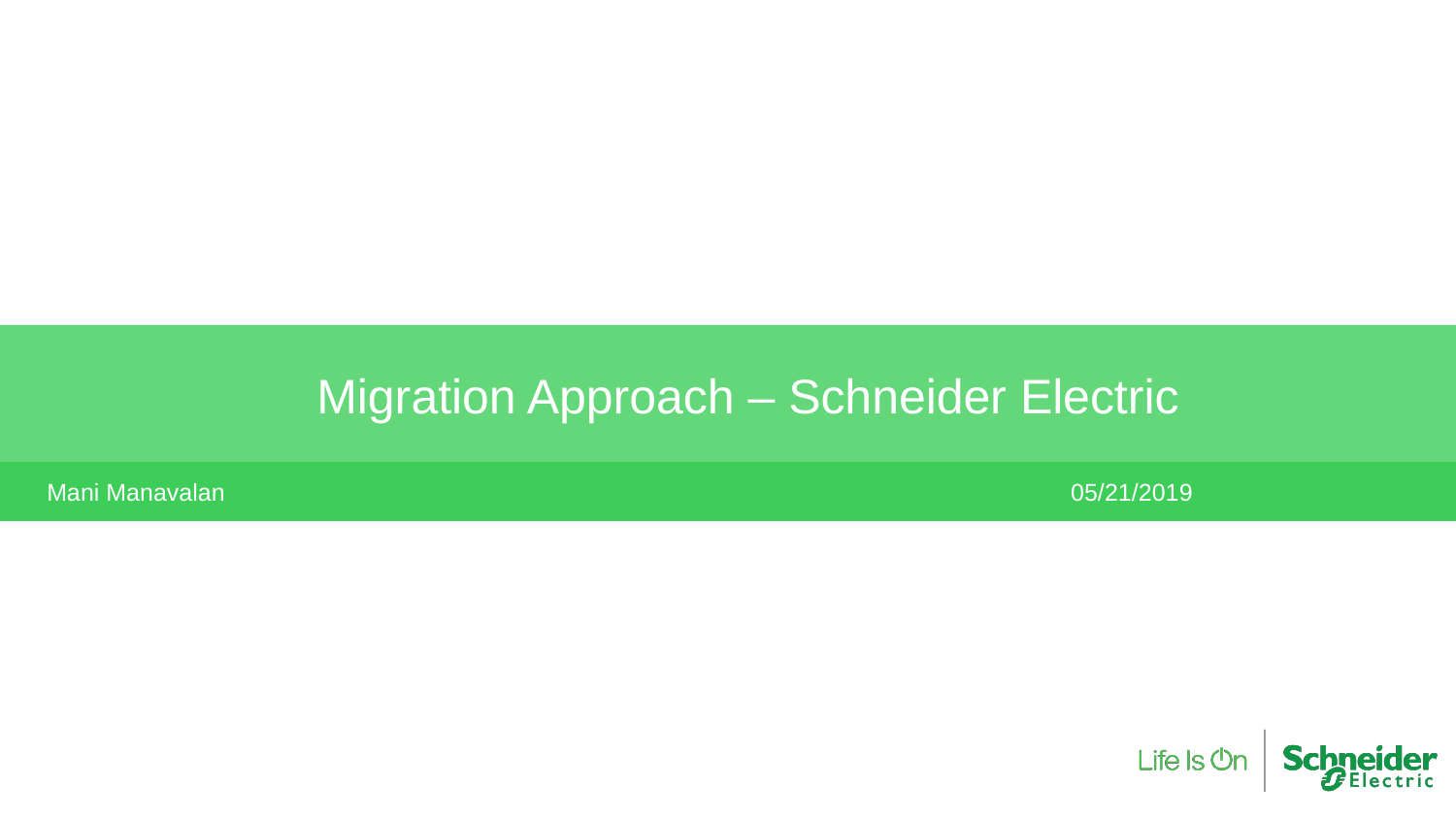

# Migration Approach – Schneider Electric
 Mani Manavalan
05/21/2019
Page 1